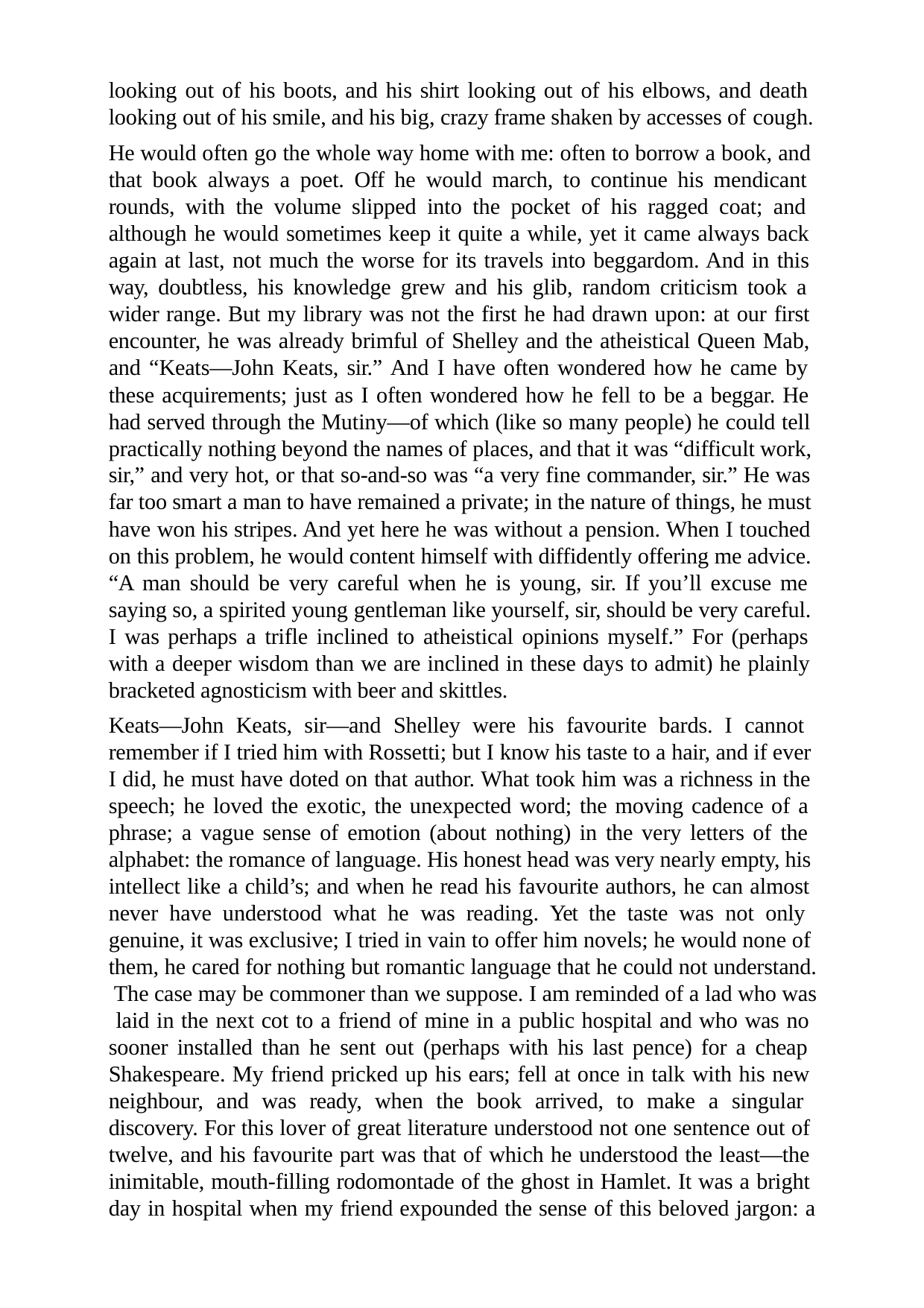

looking out of his boots, and his shirt looking out of his elbows, and death  looking out of his smile, and his big, crazy frame shaken by accesses of cough.
He would often go the whole way home with me: often to borrow a book, and  that book always a poet. Off he would march, to continue his mendicant  rounds, with the volume slipped into the pocket of his ragged coat; and  although he would sometimes keep it quite a while, yet it came always back  again at last, not much the worse for its travels into beggardom. And in this  way, doubtless, his knowledge grew and his glib, random criticism took a  wider range. But my library was not the first he had drawn upon: at our first  encounter, he was already brimful of Shelley and the atheistical Queen Mab,  and “Keats—John Keats, sir.” And I have often wondered how he came by  these acquirements; just as I often wondered how he fell to be a beggar. He  had served through the Mutiny—of which (like so many people) he could tell  practically nothing beyond the names of places, and that it was “difficult work,  sir,” and very hot, or that so-and-so was “a very fine commander, sir.” He was  far too smart a man to have remained a private; in the nature of things, he must  have won his stripes. And yet here he was without a pension. When I touched  on this problem, he would content himself with diffidently offering me advice.  “A man should be very careful when he is young, sir. If you’ll excuse me  saying so, a spirited young gentleman like yourself, sir, should be very careful.  I was perhaps a trifle inclined to atheistical opinions myself.” For (perhaps  with a deeper wisdom than we are inclined in these days to admit) he plainly  bracketed agnosticism with beer and skittles.
Keats—John Keats, sir—and Shelley were his favourite bards. I cannot  remember if I tried him with Rossetti; but I know his taste to a hair, and if ever  I did, he must have doted on that author. What took him was a richness in the  speech; he loved the exotic, the unexpected word; the moving cadence of a  phrase; a vague sense of emotion (about nothing) in the very letters of the  alphabet: the romance of language. His honest head was very nearly empty, his  intellect like a child’s; and when he read his favourite authors, he can almost  never have understood what he was reading. Yet the taste was not only  genuine, it was exclusive; I tried in vain to offer him novels; he would none of  them, he cared for nothing but romantic language that he could not understand.  The case may be commoner than we suppose. I am reminded of a lad who was  laid in the next cot to a friend of mine in a public hospital and who was no  sooner installed than he sent out (perhaps with his last pence) for a cheap  Shakespeare. My friend pricked up his ears; fell at once in talk with his new  neighbour, and was ready, when the book arrived, to make a singular  discovery. For this lover of great literature understood not one sentence out of  twelve, and his favourite part was that of which he understood the least—the  inimitable, mouth-filling rodomontade of the ghost in Hamlet. It was a bright  day in hospital when my friend expounded the sense of this beloved jargon: a